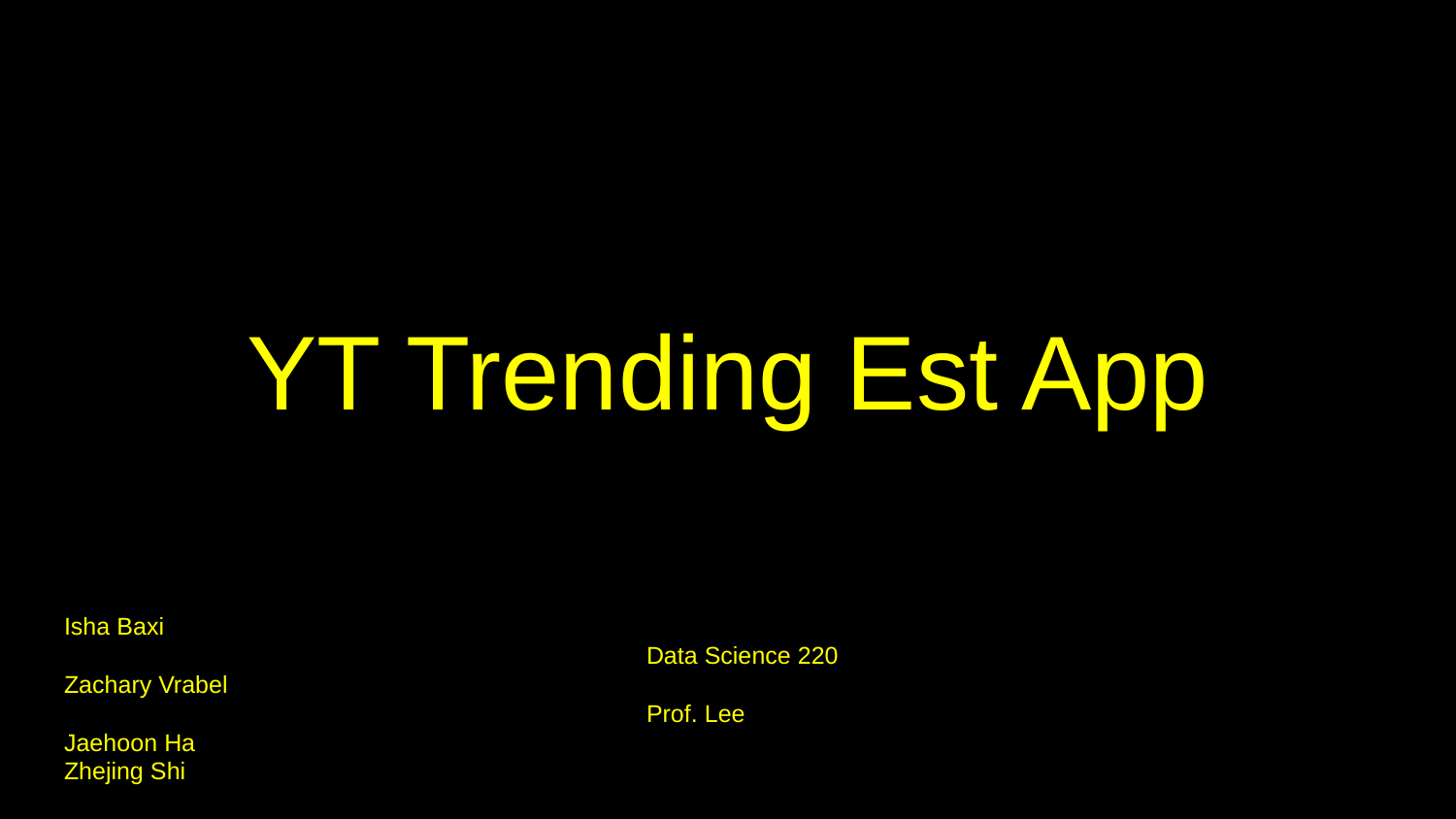

# YT Trending Est App
Isha Baxi													Data Science 220
Zachary Vrabel												Prof. Lee
Jaehoon Ha
Zhejing Shi
Sophie Massolas
Wilfred Fontanez